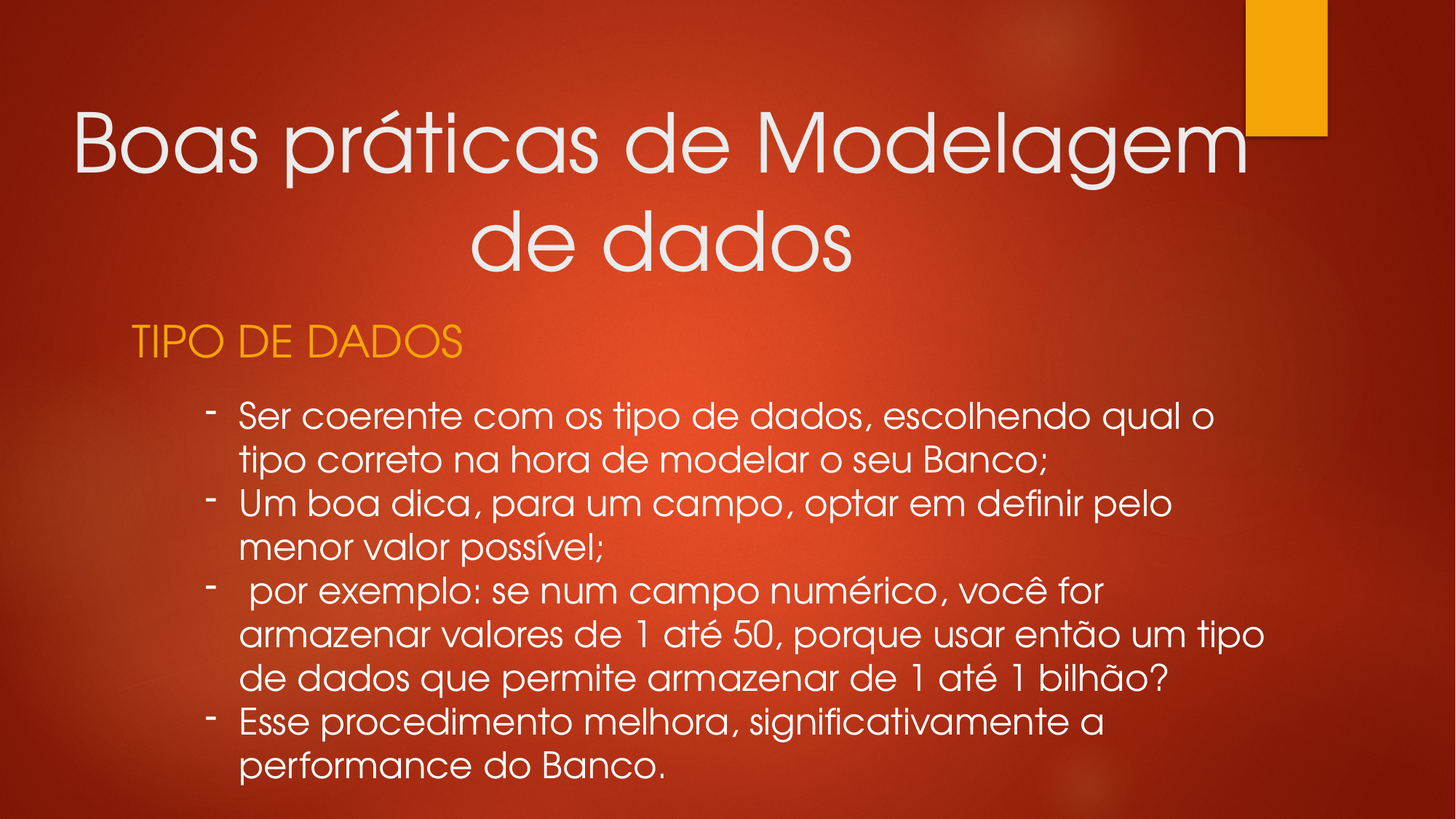

# Boas práticas de Modelagem de dados
Tipo de Dados
Ser coerente com os tipo de dados, escolhendo qual o tipo correto na hora de modelar o seu Banco;
Um boa dica, para um campo, optar em definir pelo menor valor possível;
 por exemplo: se num campo numérico, você for armazenar valores de 1 até 50, porque usar então um tipo de dados que permite armazenar de 1 até 1 bilhão?
Esse procedimento melhora, significativamente a performance do Banco.